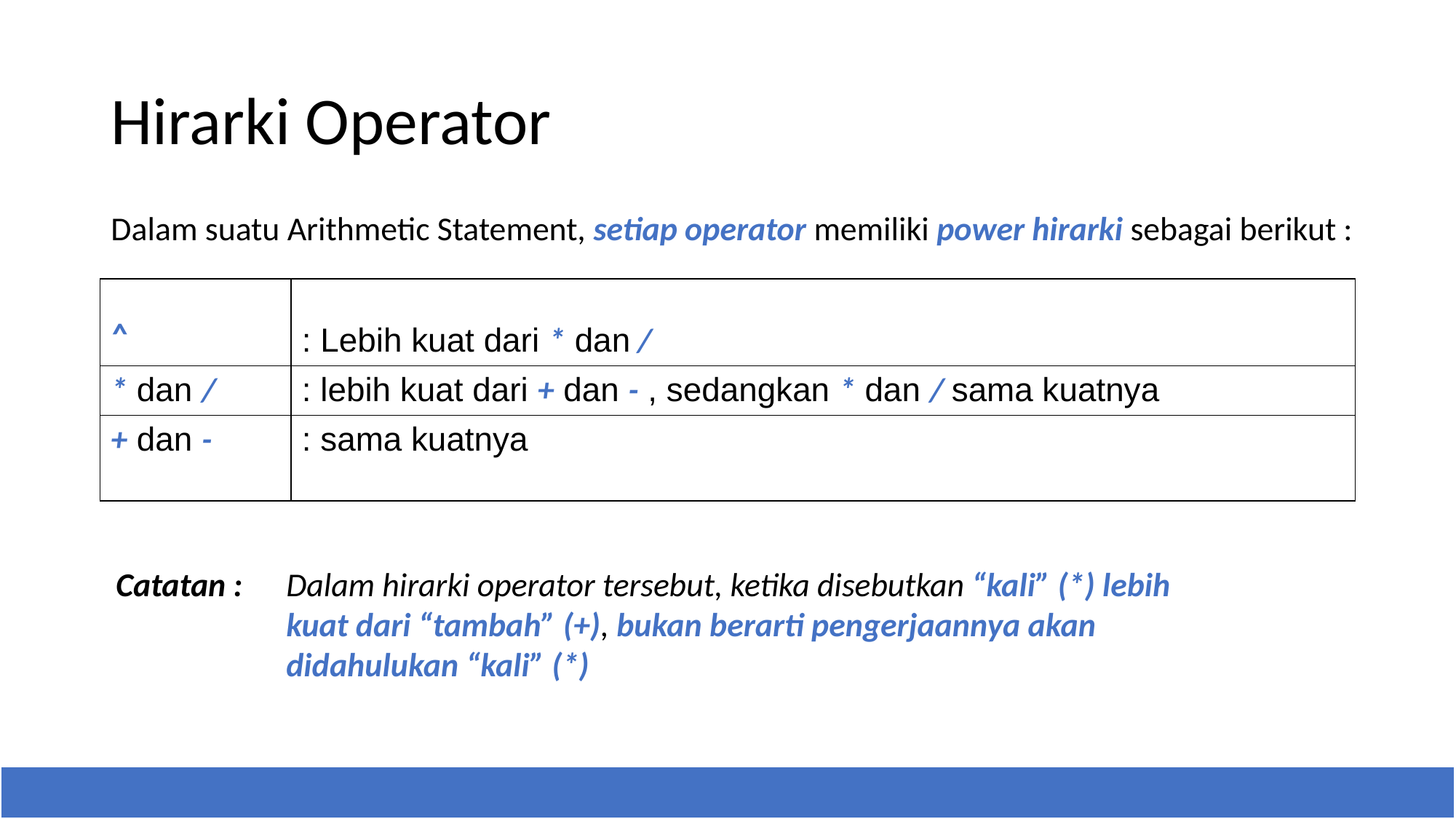

# Hirarki Operator
Dalam suatu Arithmetic Statement, setiap operator memiliki power hirarki sebagai berikut :
| ^ | : Lebih kuat dari \* dan / |
| --- | --- |
| \* dan / | : lebih kuat dari + dan - , sedangkan \* dan / sama kuatnya |
| + dan - | : sama kuatnya |
Catatan :
Dalam hirarki operator tersebut, ketika disebutkan “kali” (*) lebih kuat dari “tambah” (+), bukan berarti pengerjaannya akan didahulukan “kali” (*)